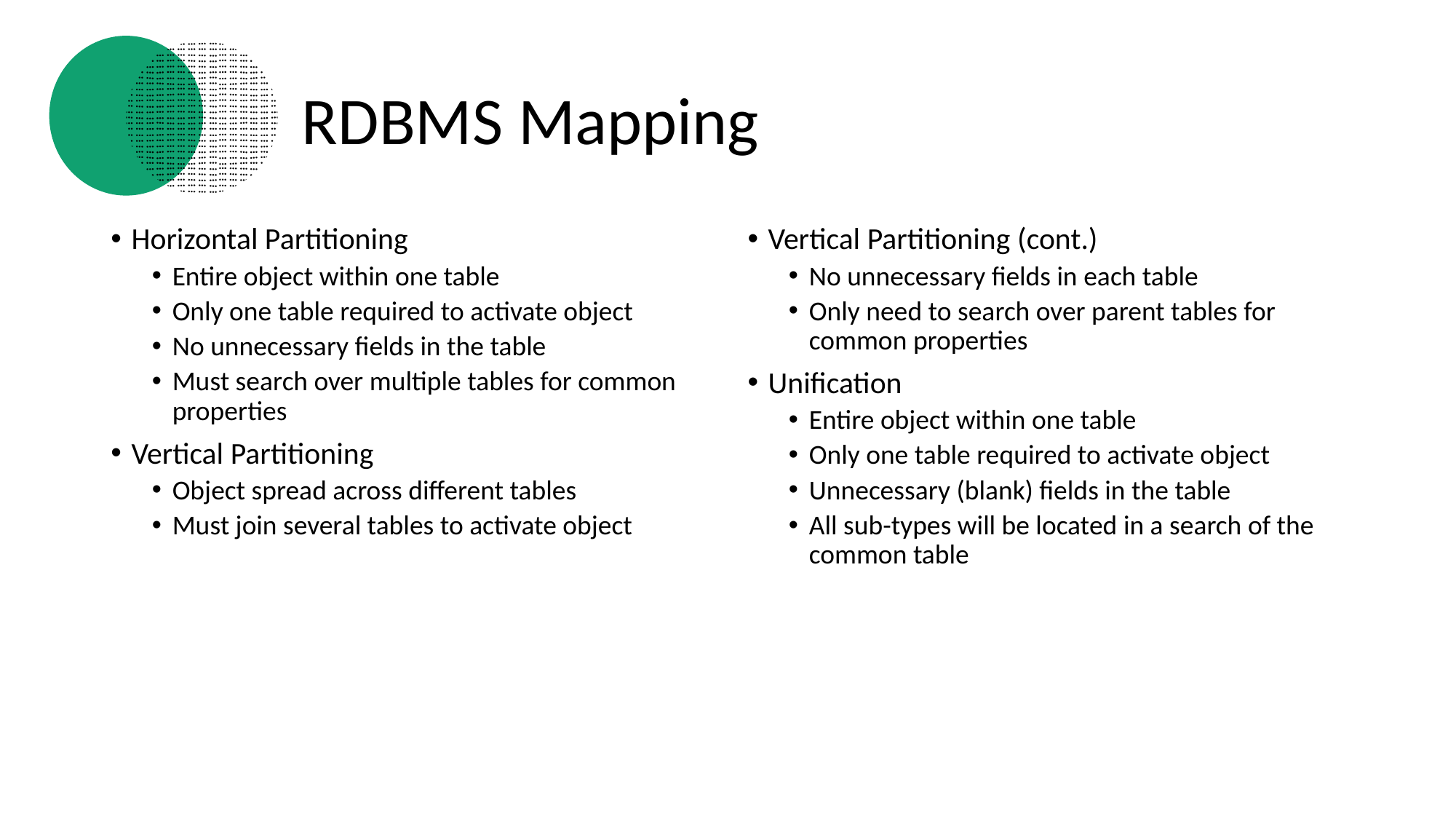

# RDBMS Mapping
Horizontal Partitioning
Entire object within one table
Only one table required to activate object
No unnecessary fields in the table
Must search over multiple tables for common properties
Vertical Partitioning
Object spread across different tables
Must join several tables to activate object

Vertical Partitioning (cont.)
No unnecessary fields in each table
Only need to search over parent tables for common properties
Unification
Entire object within one table
Only one table required to activate object
Unnecessary (blank) fields in the table
All sub-types will be located in a search of the common table